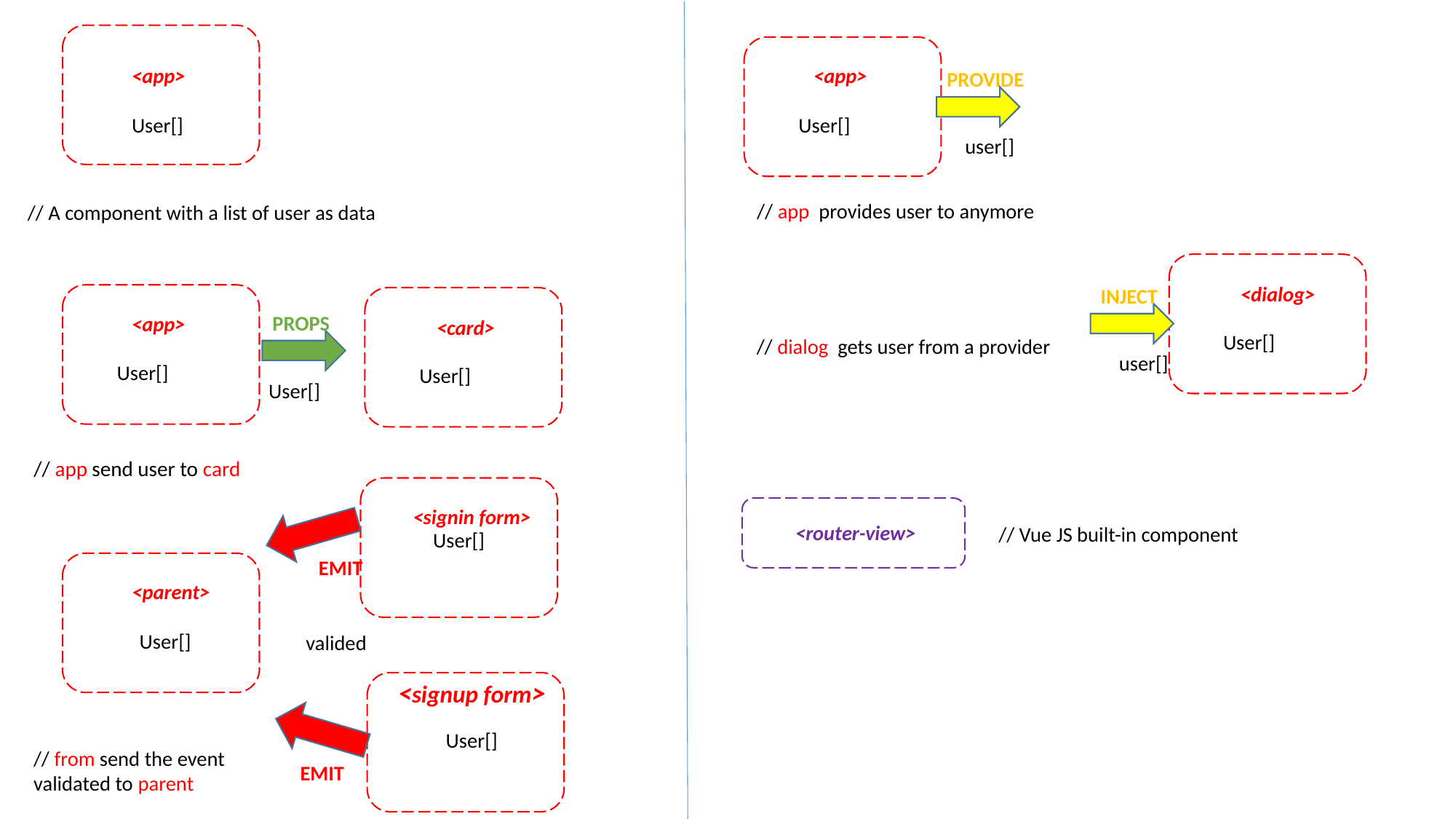

<app>
<app>
PROVIDE

User[]
User[]
user[]
// app  provides user to anymore
// A component with a list of user as data

<dialog>
INJECT

PROPS
<app>
<card>
User[]
// dialog  gets user from a provider

user[]
User[]
User[]
User[]

// app send user to card

<signin form>

<router-view>
// Vue JS built-in component
User[]
EMIT

<parent>
User[]
valided
<signup form>

User[]
// from send the event validated to parent
EMIT